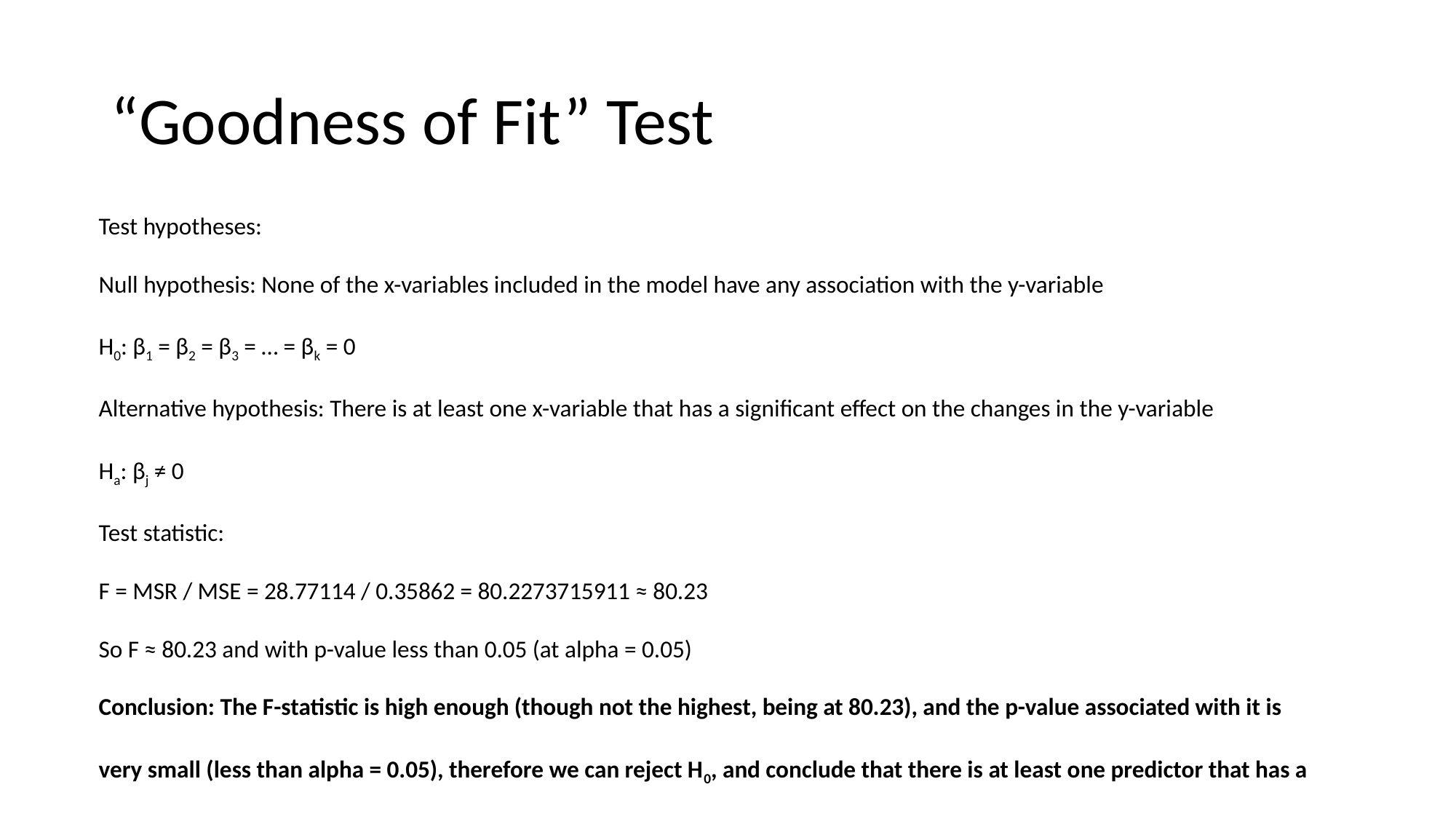

# “Goodness of Fit” Test
Test hypotheses:
Null hypothesis: None of the x-variables included in the model have any association with the y-variable
H0: β1 = β2 = β3 = … = βk = 0
Alternative hypothesis: There is at least one x-variable that has a significant effect on the changes in the y-variable
Ha: βj ≠ 0
Test statistic:
F = MSR / MSE = 28.77114 / 0.35862 = 80.2273715911 ≈ 80.23
So F ≈ 80.23 and with p-value less than 0.05 (at alpha = 0.05)
Conclusion: The F-statistic is high enough (though not the highest, being at 80.23), and the p-value associated with it is very small (less than alpha = 0.05), therefore we can reject H0, and conclude that there is at least one predictor that has a significant effect on the changes in the y-variable, quality. So, our GOF test passes.